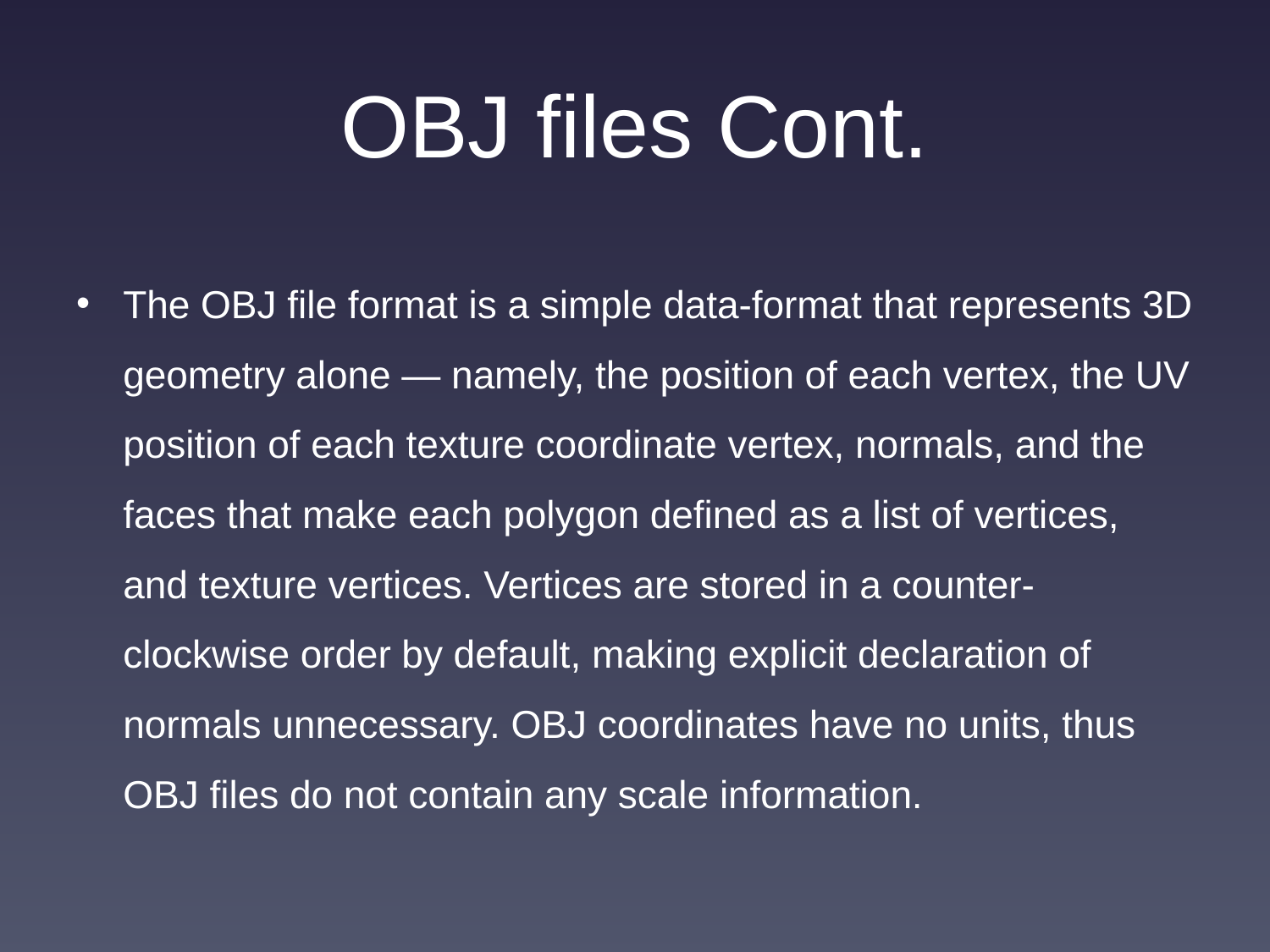

# OBJ files Cont.
The OBJ file format is a simple data-format that represents 3D geometry alone — namely, the position of each vertex, the UV position of each texture coordinate vertex, normals, and the faces that make each polygon defined as a list of vertices, and texture vertices. Vertices are stored in a counter-clockwise order by default, making explicit declaration of normals unnecessary. OBJ coordinates have no units, thus OBJ files do not contain any scale information.